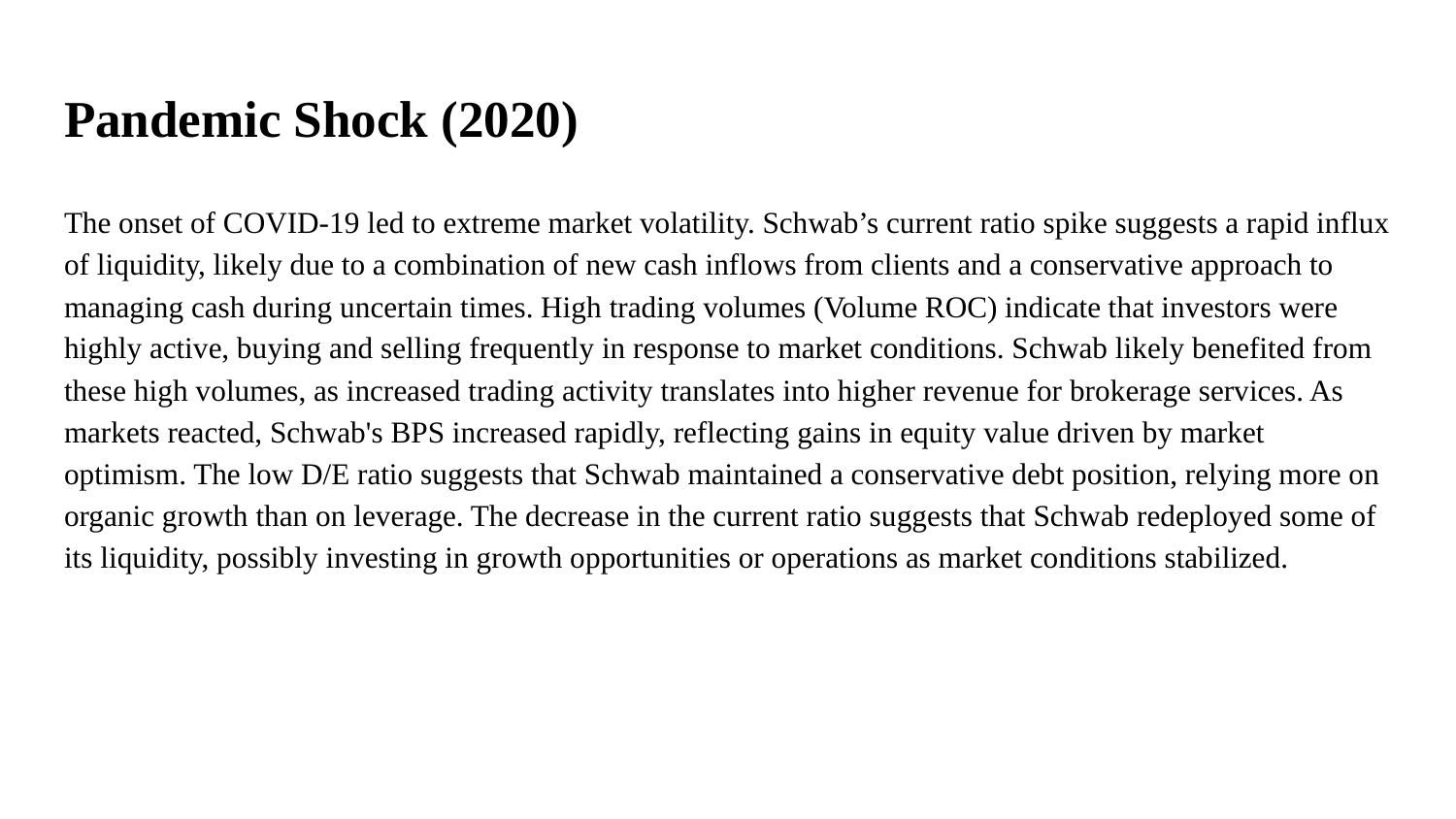

# Pandemic Shock (2020)
The onset of COVID-19 led to extreme market volatility. Schwab’s current ratio spike suggests a rapid influx of liquidity, likely due to a combination of new cash inflows from clients and a conservative approach to managing cash during uncertain times. High trading volumes (Volume ROC) indicate that investors were highly active, buying and selling frequently in response to market conditions. Schwab likely benefited from these high volumes, as increased trading activity translates into higher revenue for brokerage services. As markets reacted, Schwab's BPS increased rapidly, reflecting gains in equity value driven by market optimism. The low D/E ratio suggests that Schwab maintained a conservative debt position, relying more on organic growth than on leverage. The decrease in the current ratio suggests that Schwab redeployed some of its liquidity, possibly investing in growth opportunities or operations as market conditions stabilized.